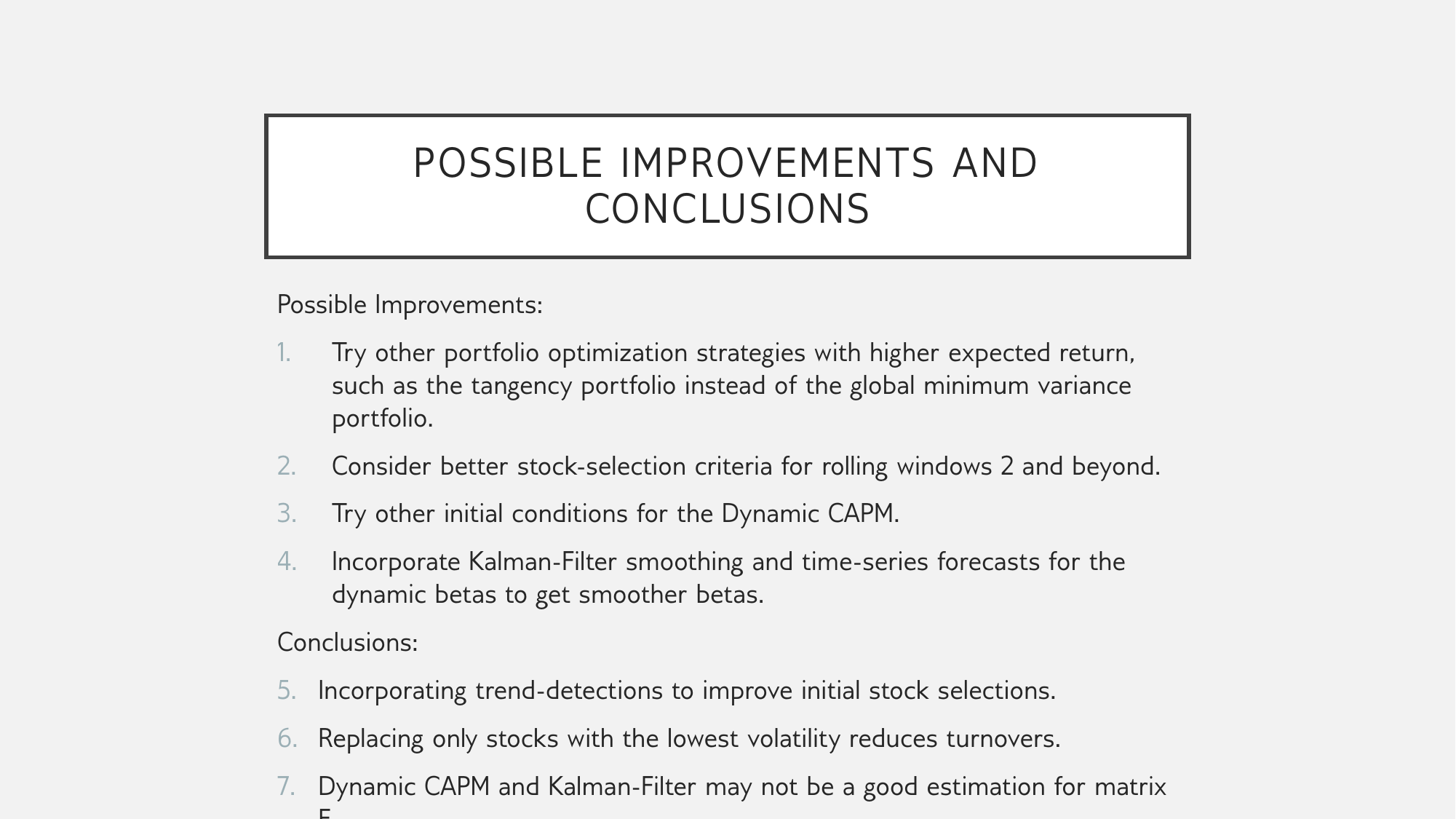

# Possible Improvements and Conclusions
Possible Improvements:
Try other portfolio optimization strategies with higher expected return, such as the tangency portfolio instead of the global minimum variance portfolio.
Consider better stock-selection criteria for rolling windows 2 and beyond.
Try other initial conditions for the Dynamic CAPM.
Incorporate Kalman-Filter smoothing and time-series forecasts for the dynamic betas to get smoother betas.
Conclusions:
Incorporating trend-detections to improve initial stock selections.
Replacing only stocks with the lowest volatility reduces turnovers.
Dynamic CAPM and Kalman-Filter may not be a good estimation for matrix F